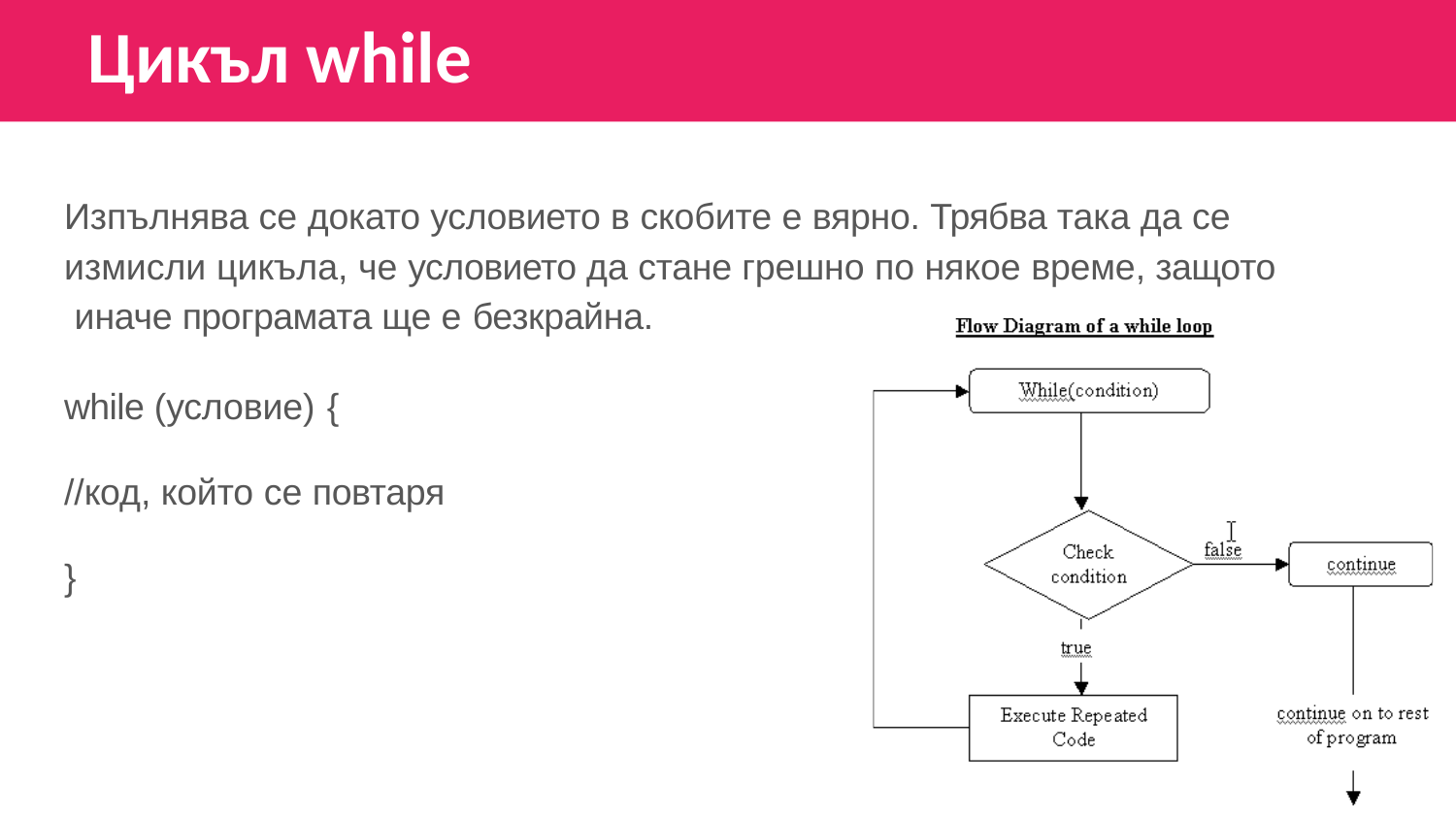

# Цикъл while
Изпълнява се докато условието в скобите е вярно. Трябва така да се  измисли цикъла, че условието да стане грешно по някое време, защото  иначе програмата ще е безкрайна.

while (условие) {

//код, който се повтаря

}